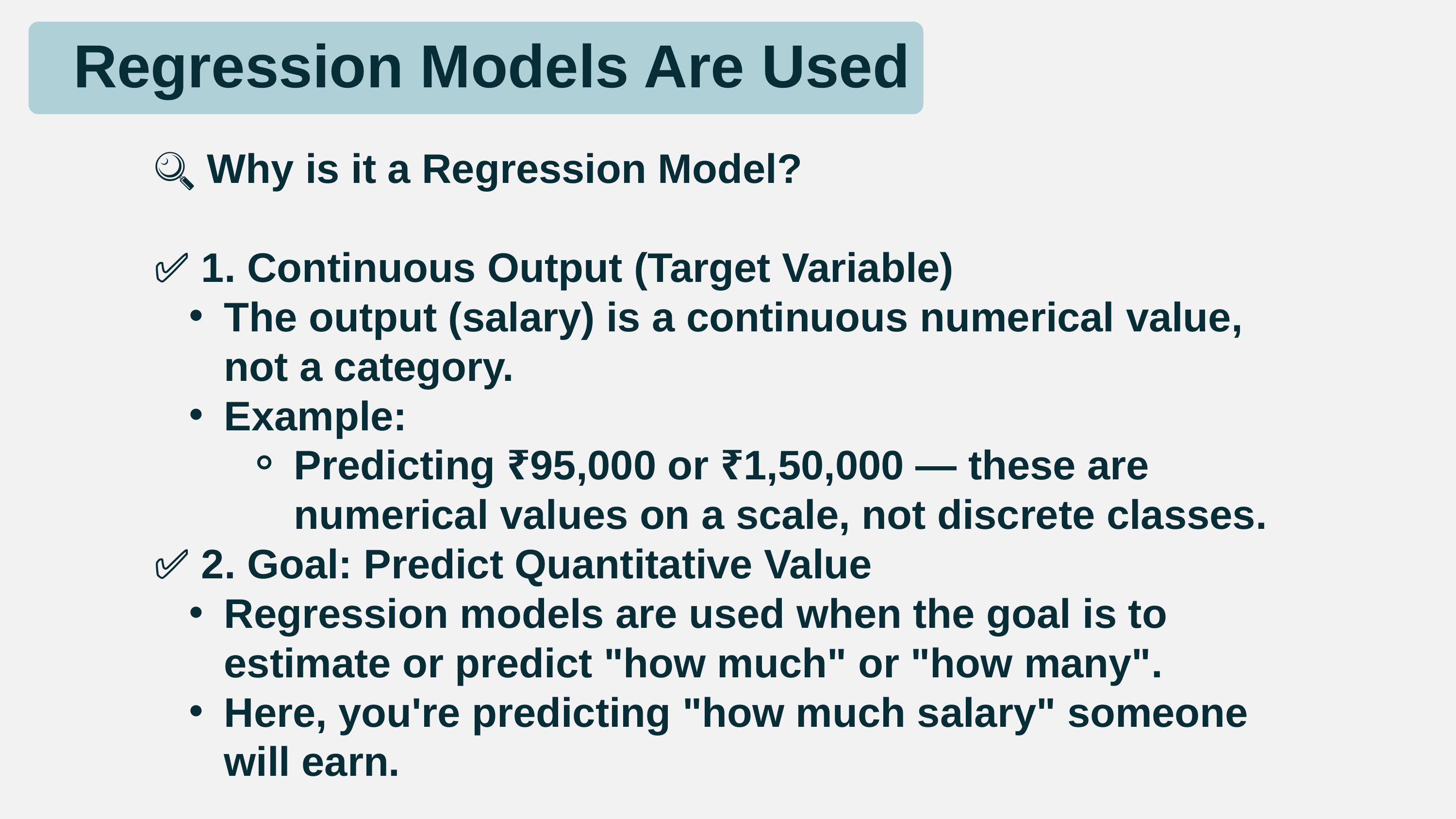

Regression Models Are Used
🔍 Why is it a Regression Model?

✅ 1. Continuous Output (Target Variable)
The output (salary) is a continuous numerical value, not a category.
Example:
Predicting ₹95,000 or ₹1,50,000 — these are numerical values on a scale, not discrete classes.
✅ 2. Goal: Predict Quantitative Value
Regression models are used when the goal is to estimate or predict "how much" or "how many".
Here, you're predicting "how much salary" someone will earn.